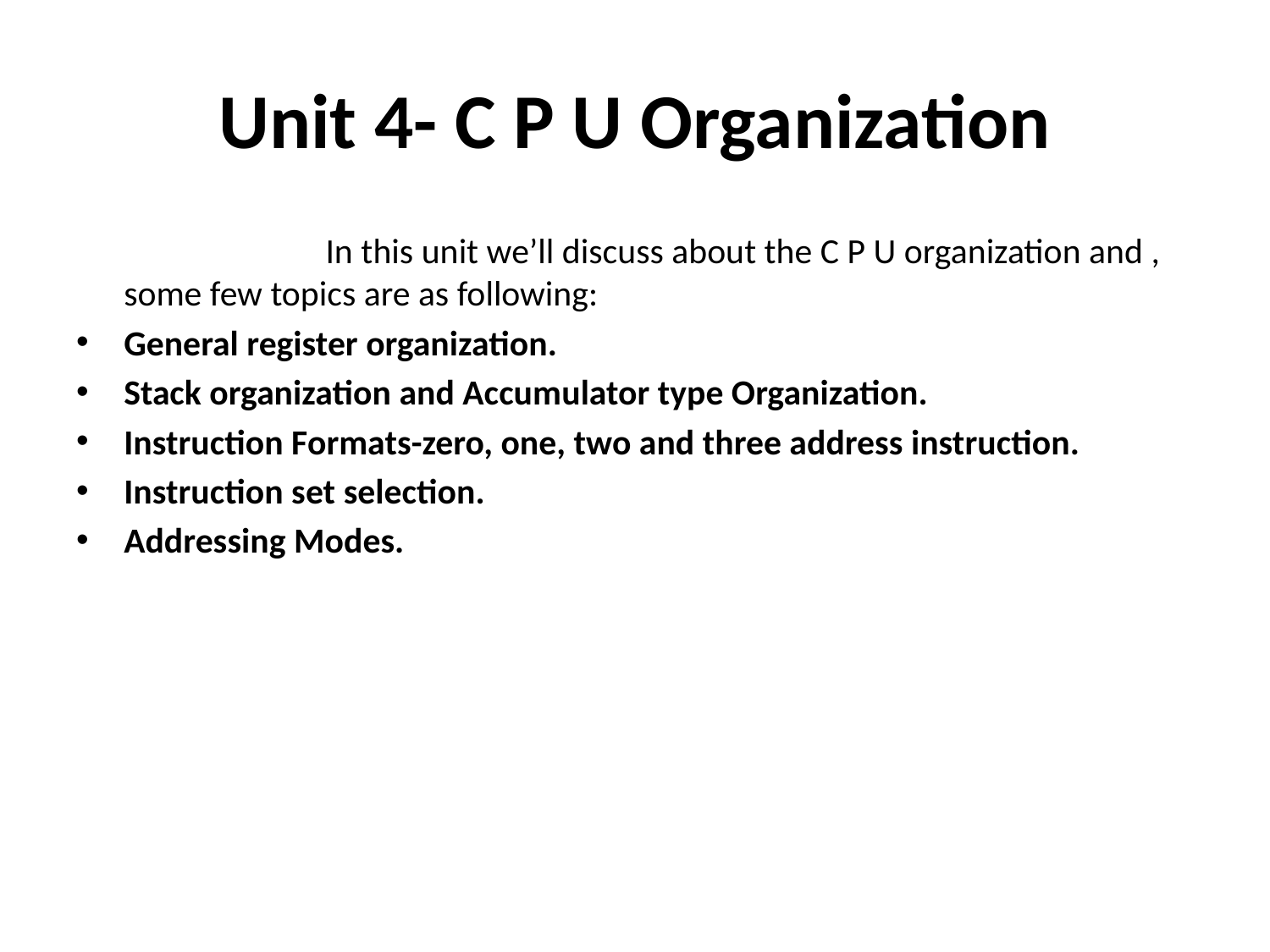

# Unit 4- C P U Organization
                               In this unit we’ll discuss about the C P U organization and , some few topics are as following:
General register organization.
Stack organization and Accumulator type Organization.
Instruction Formats-zero, one, two and three address instruction.
Instruction set selection.
Addressing Modes.